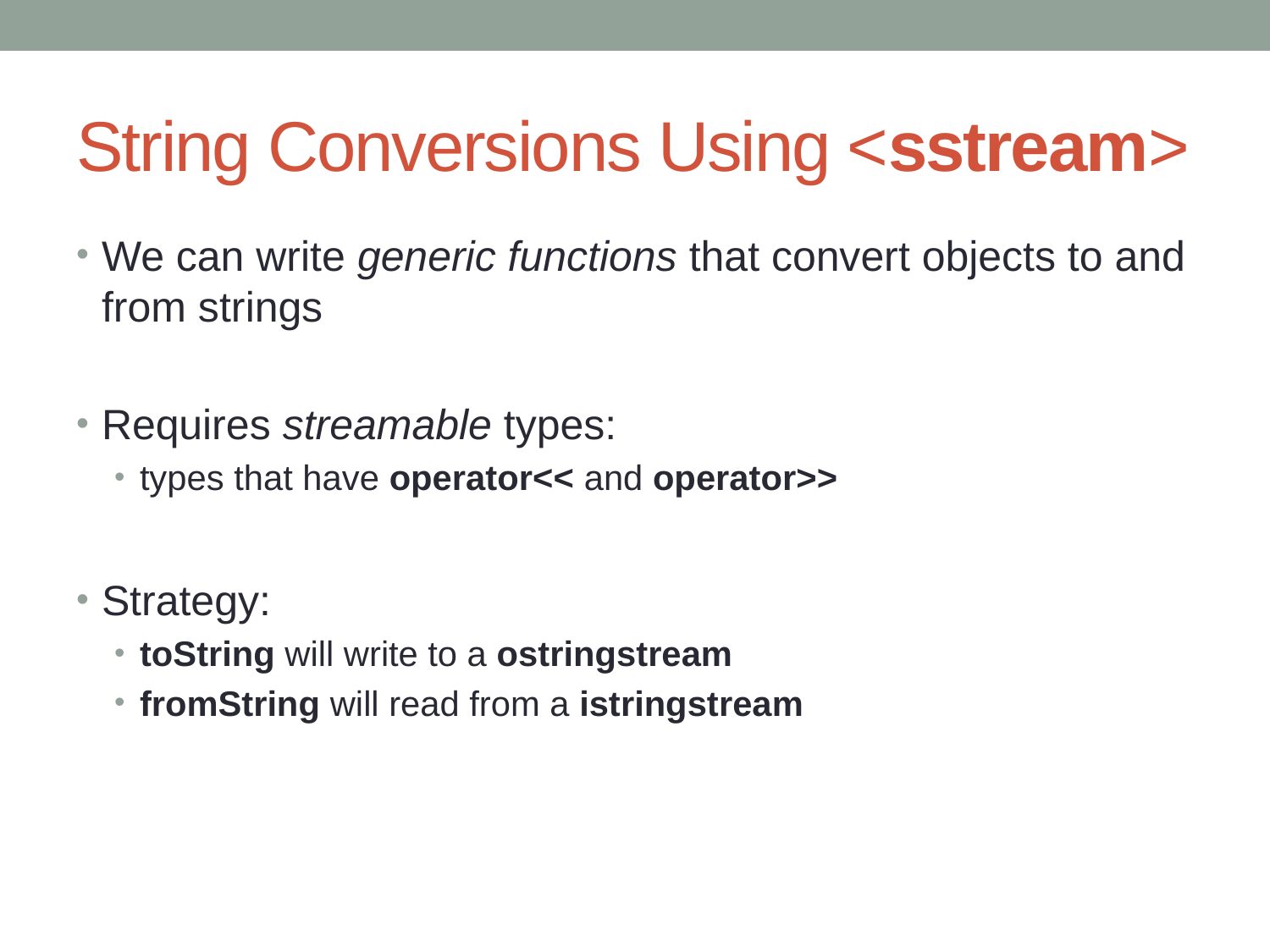

# String Conversions Using <sstream>
We can write generic functions that convert objects to and from strings

Requires streamable types:
types that have operator<< and operator>>

Strategy:
toString will write to a ostringstream
fromString will read from a istringstream